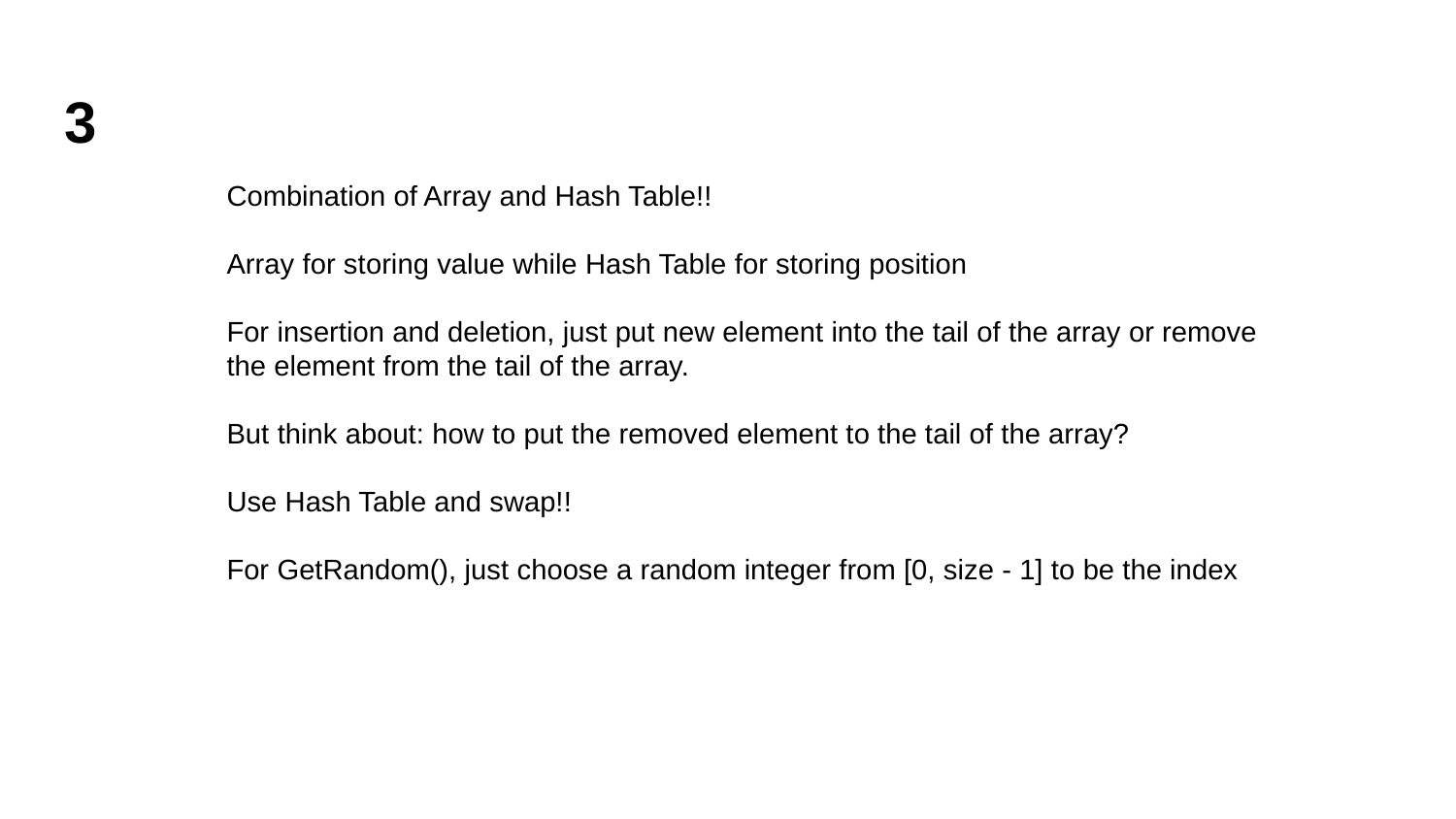

# 3
Combination of Array and Hash Table!!

Array for storing value while Hash Table for storing position

For insertion and deletion, just put new element into the tail of the array or remove the element from the tail of the array.

But think about: how to put the removed element to the tail of the array?

Use Hash Table and swap!!

For GetRandom(), just choose a random integer from [0, size - 1] to be the index